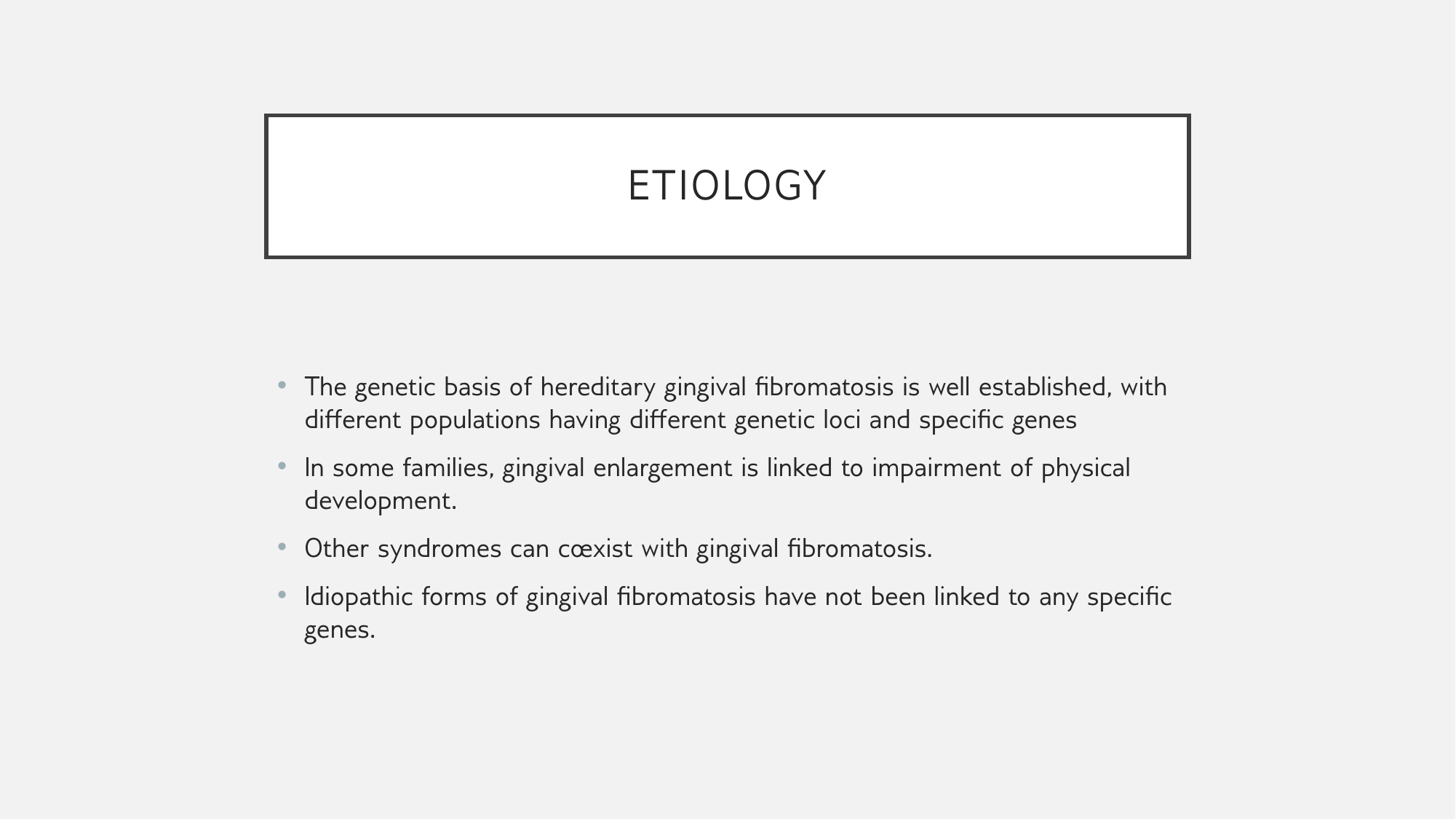

# Etiology

The genetic basis of hereditary gingival fibromatosis is well established, with different populations having different genetic loci and specific genes
In some families, gingival enlargement is linked to impairment of physical development.
Other syndromes can coexist with gingival fibromatosis.
Idiopathic forms of gingival fibromatosis have not been linked to any specific genes.